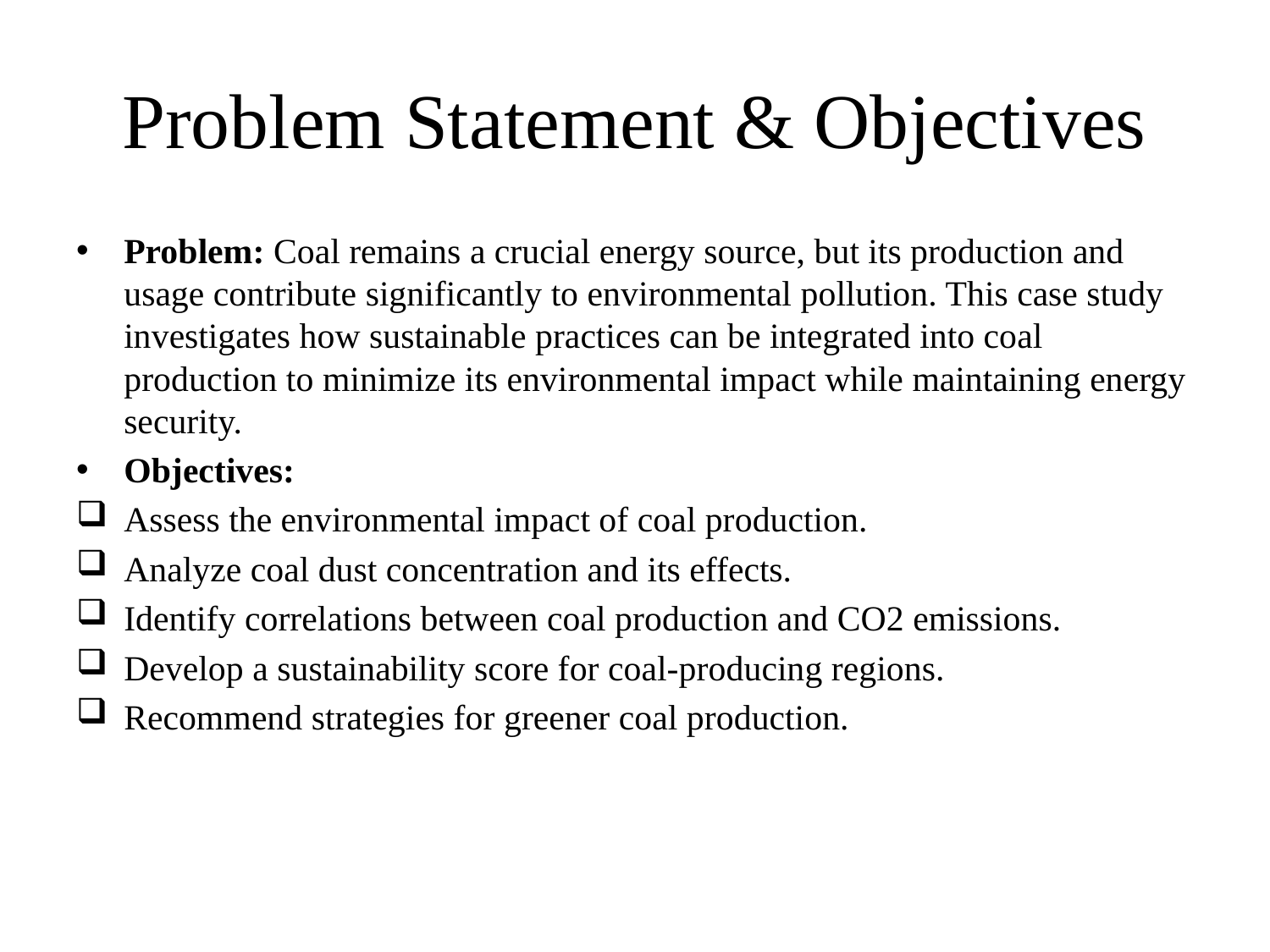

# Problem Statement & Objectives
Problem: Coal remains a crucial energy source, but its production and usage contribute significantly to environmental pollution. This case study investigates how sustainable practices can be integrated into coal production to minimize its environmental impact while maintaining energy security.
Objectives:
Assess the environmental impact of coal production.
Analyze coal dust concentration and its effects.
Identify correlations between coal production and CO2 emissions.
Develop a sustainability score for coal-producing regions.
Recommend strategies for greener coal production.